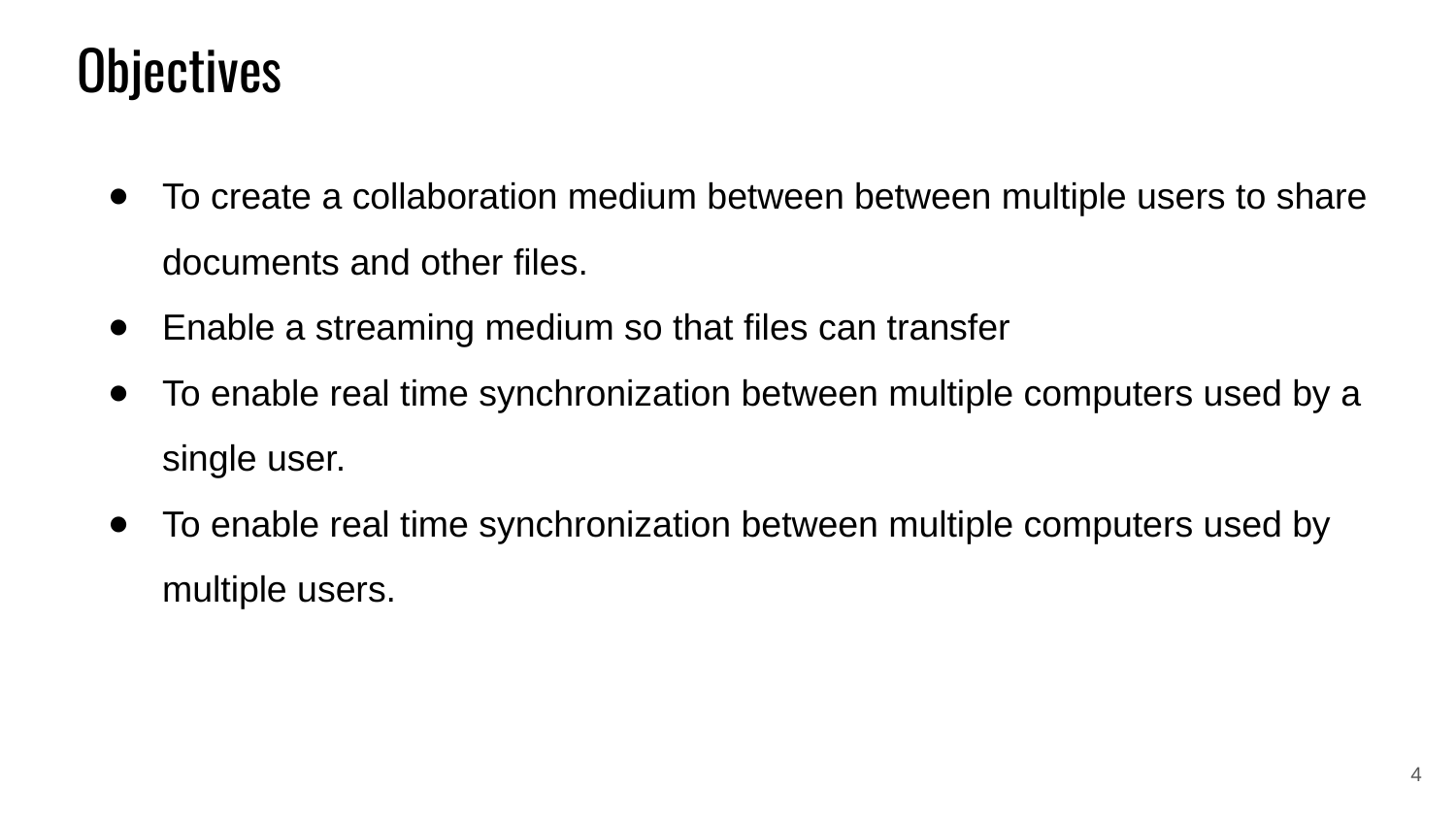

# Objectives
To create a collaboration medium between between multiple users to share documents and other files.
Enable a streaming medium so that files can transfer
To enable real time synchronization between multiple computers used by a single user.
To enable real time synchronization between multiple computers used by multiple users.
4